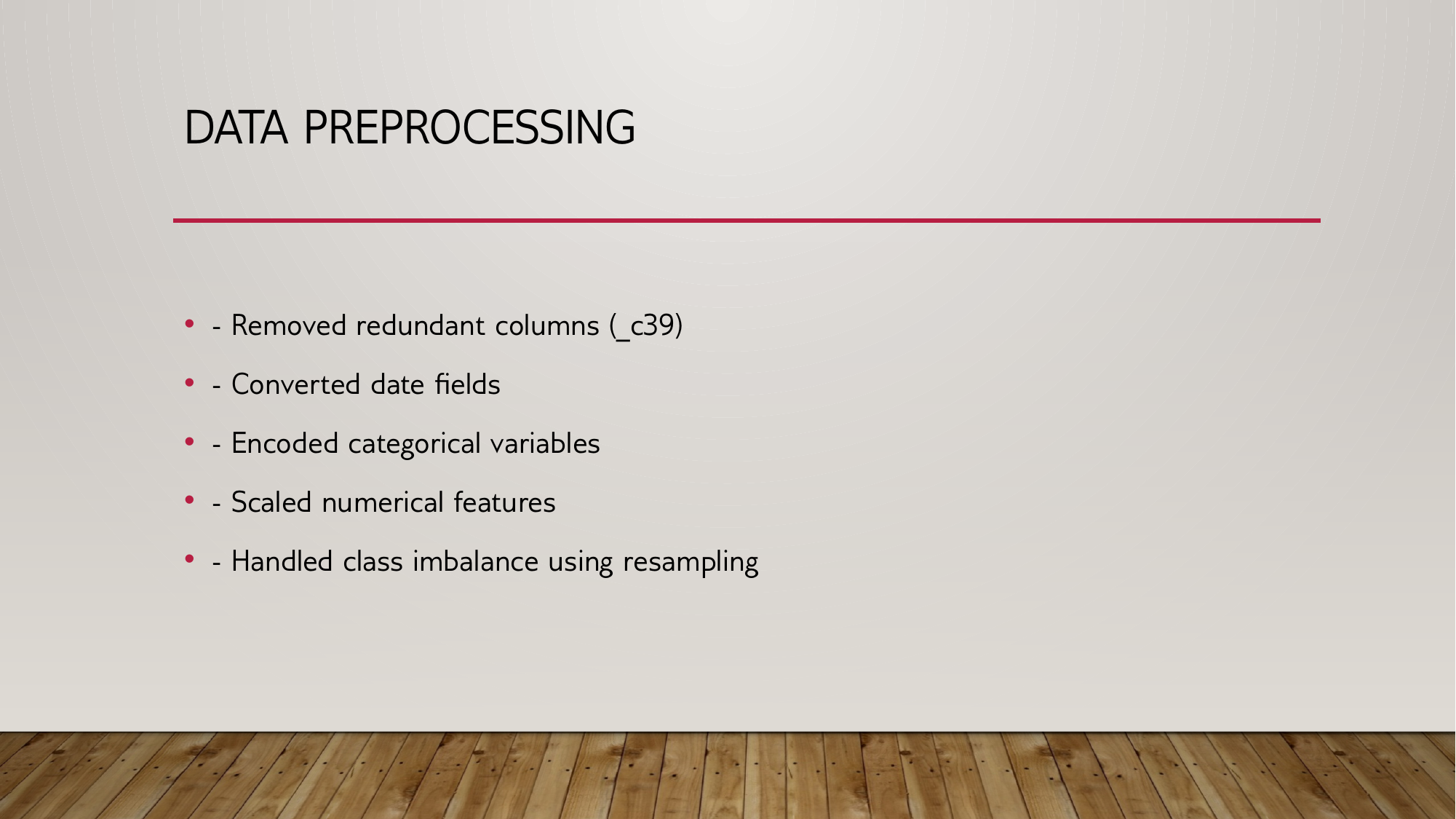

# Data Preprocessing

- Removed redundant columns (_c39)
- Converted date fields
- Encoded categorical variables
- Scaled numerical features
- Handled class imbalance using resampling